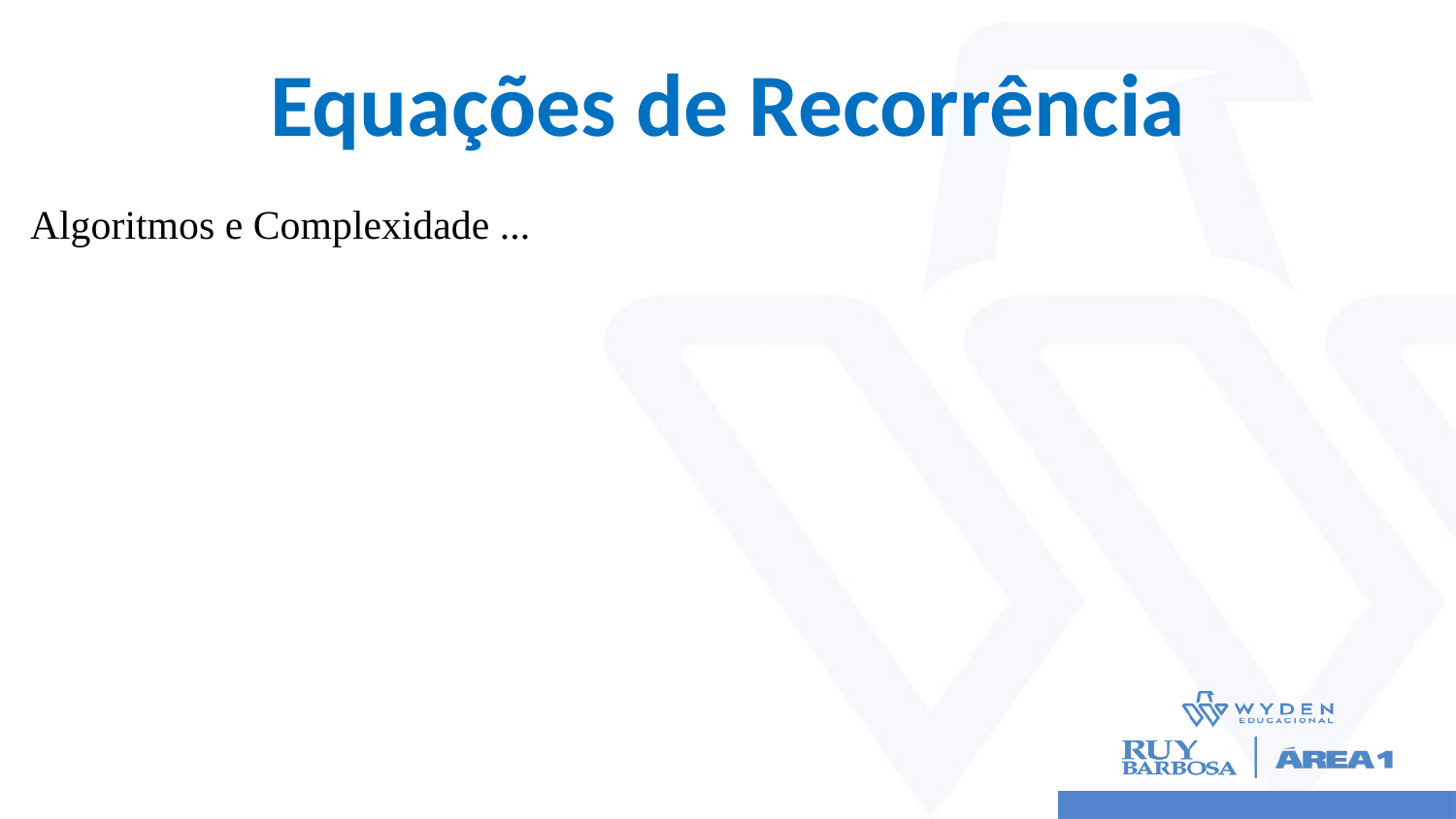

# Equações de Recorrência
Algoritmos e Complexidade ...